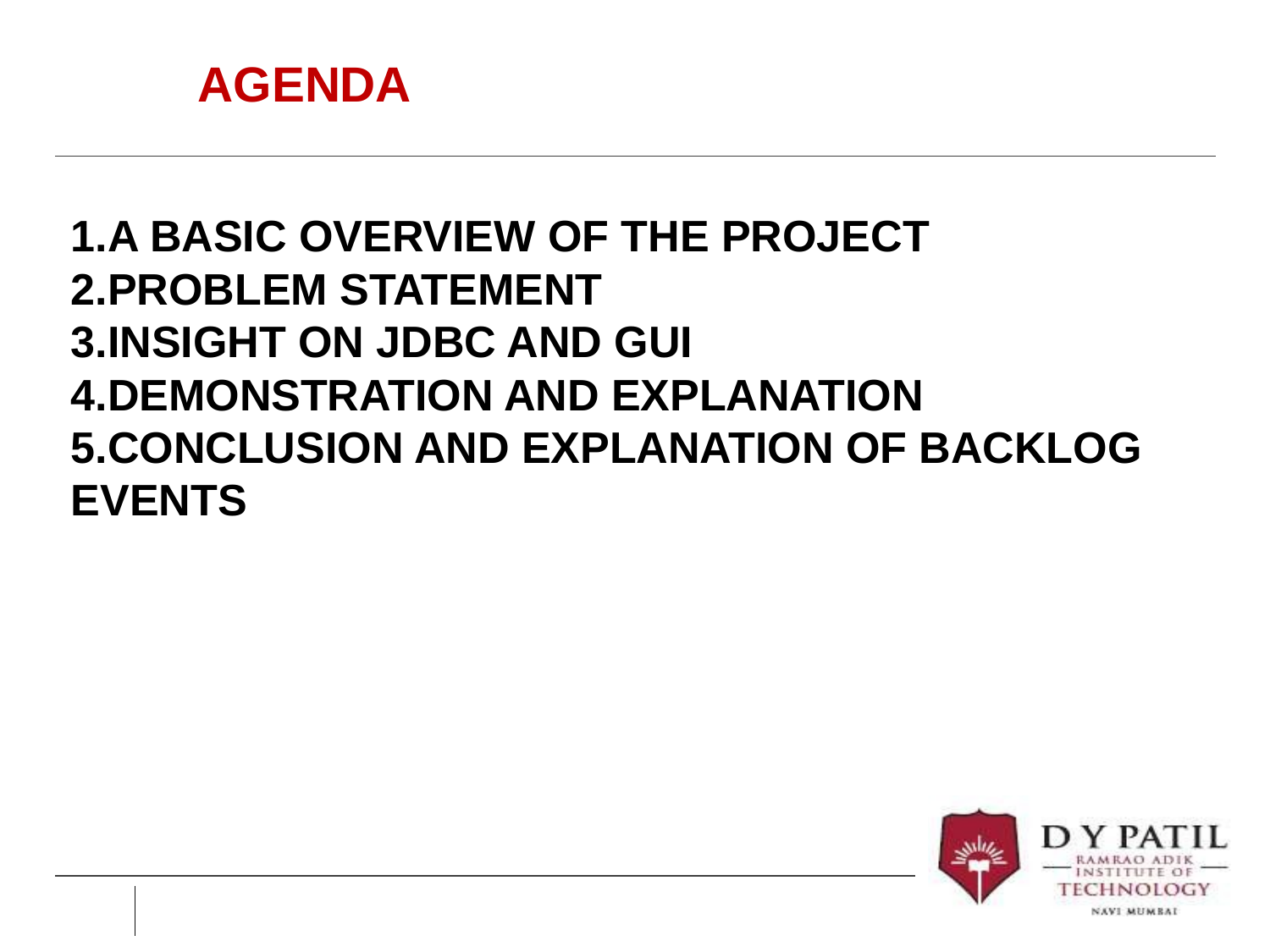

# AGENDA
1.A BASIC OVERVIEW OF THE PROJECT
2.PROBLEM STATEMENT
3.INSIGHT ON JDBC AND GUI
4.DEMONSTRATION AND EXPLANATION
5.CONCLUSION AND EXPLANATION OF BACKLOG EVENTS